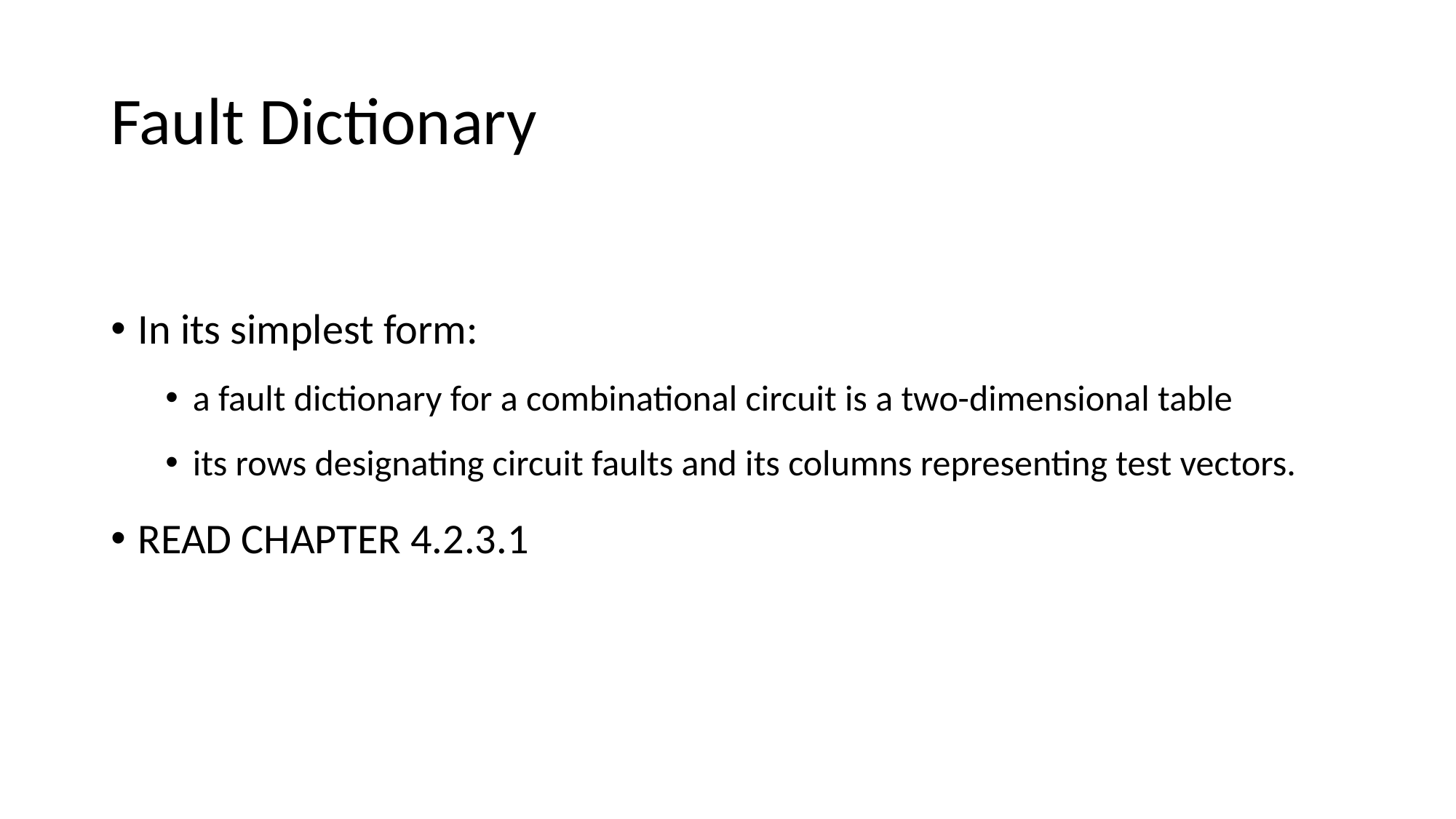

Fault Dictionary

In its simplest form:
a fault dictionary for a combinational circuit is a two-dimensional table
its rows designating circuit faults and its columns representing test vectors.
READ CHAPTER 4.2.3.1